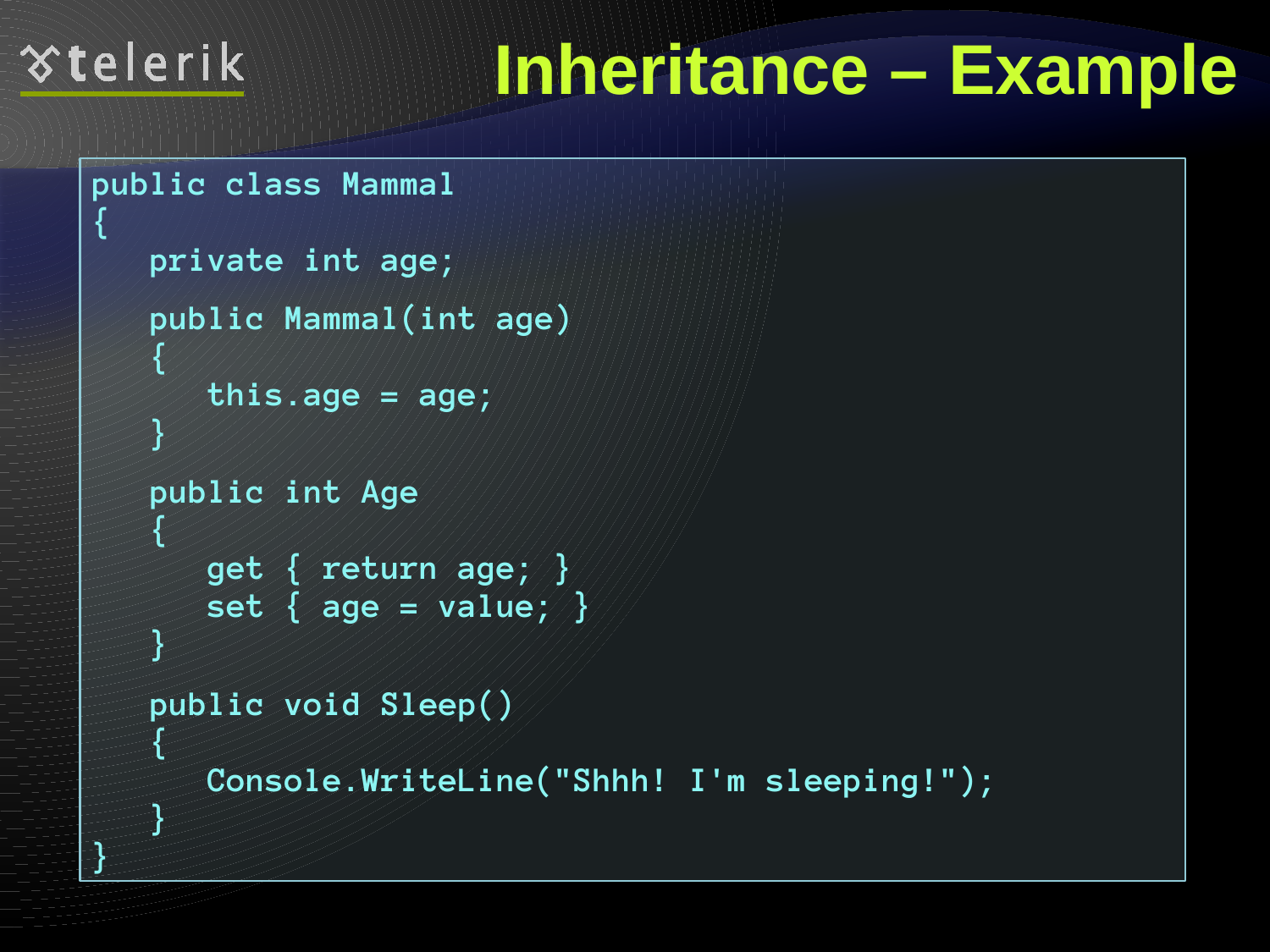

# Inheritance – Example
public class Mammal
{
   private int age;
   public Mammal(int age)
   {
      this.age = age;
   }
   public int Age
   {
      get { return age; }
      set { age = value; }
   }
   public void Sleep()
   {
      Console.WriteLine("Shhh! I'm sleeping!");
   }
}